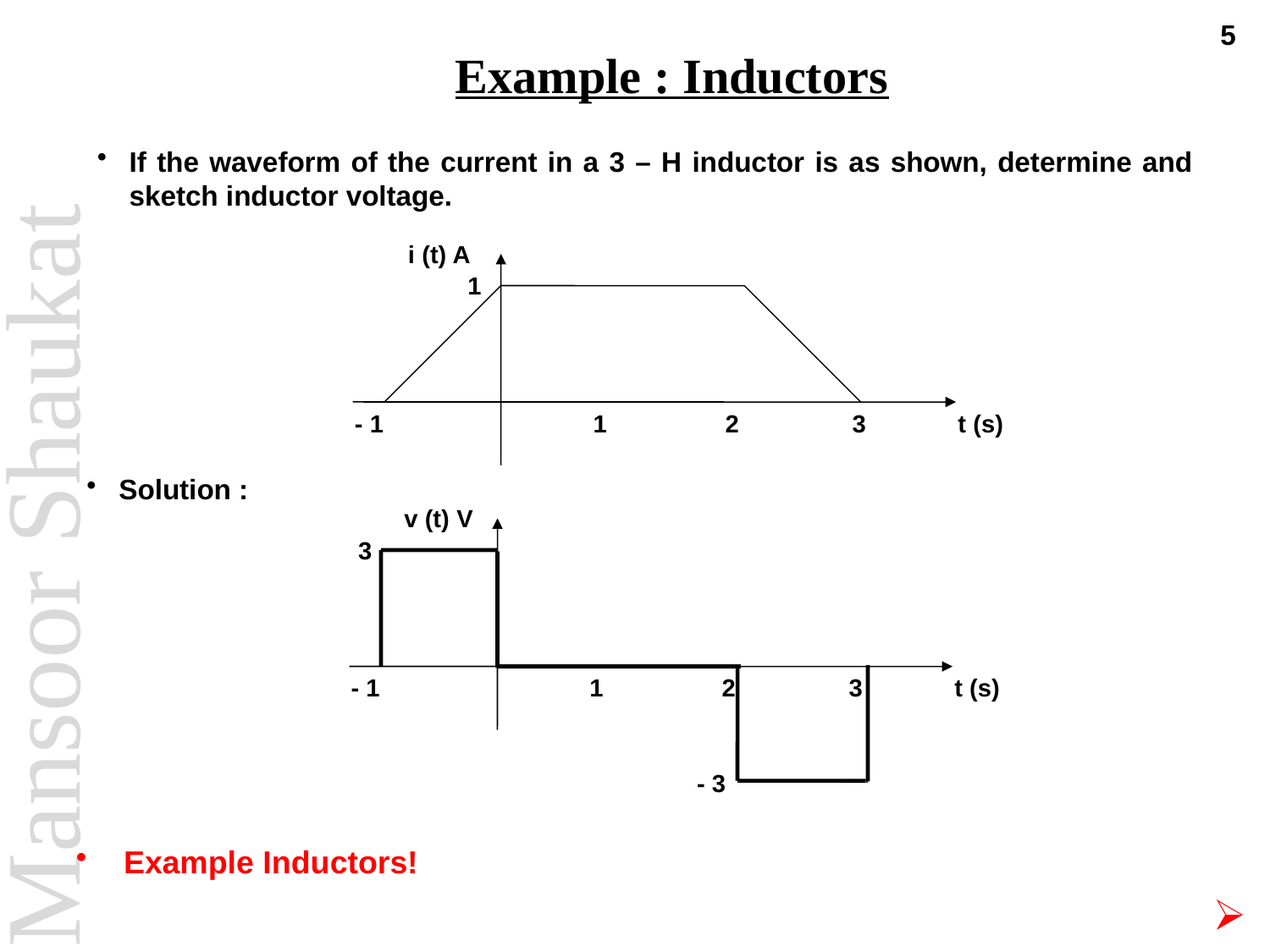

5
# Example : Inductors
If the waveform of the current in a 3 – H inductor is as shown, determine and sketch inductor voltage.
i (t) A

 1

- 1

 1
2
3
t (s)
Solution :
v (t) V

 3

- 1

 1
2
3
t (s)

 - 3

Example Inductors!